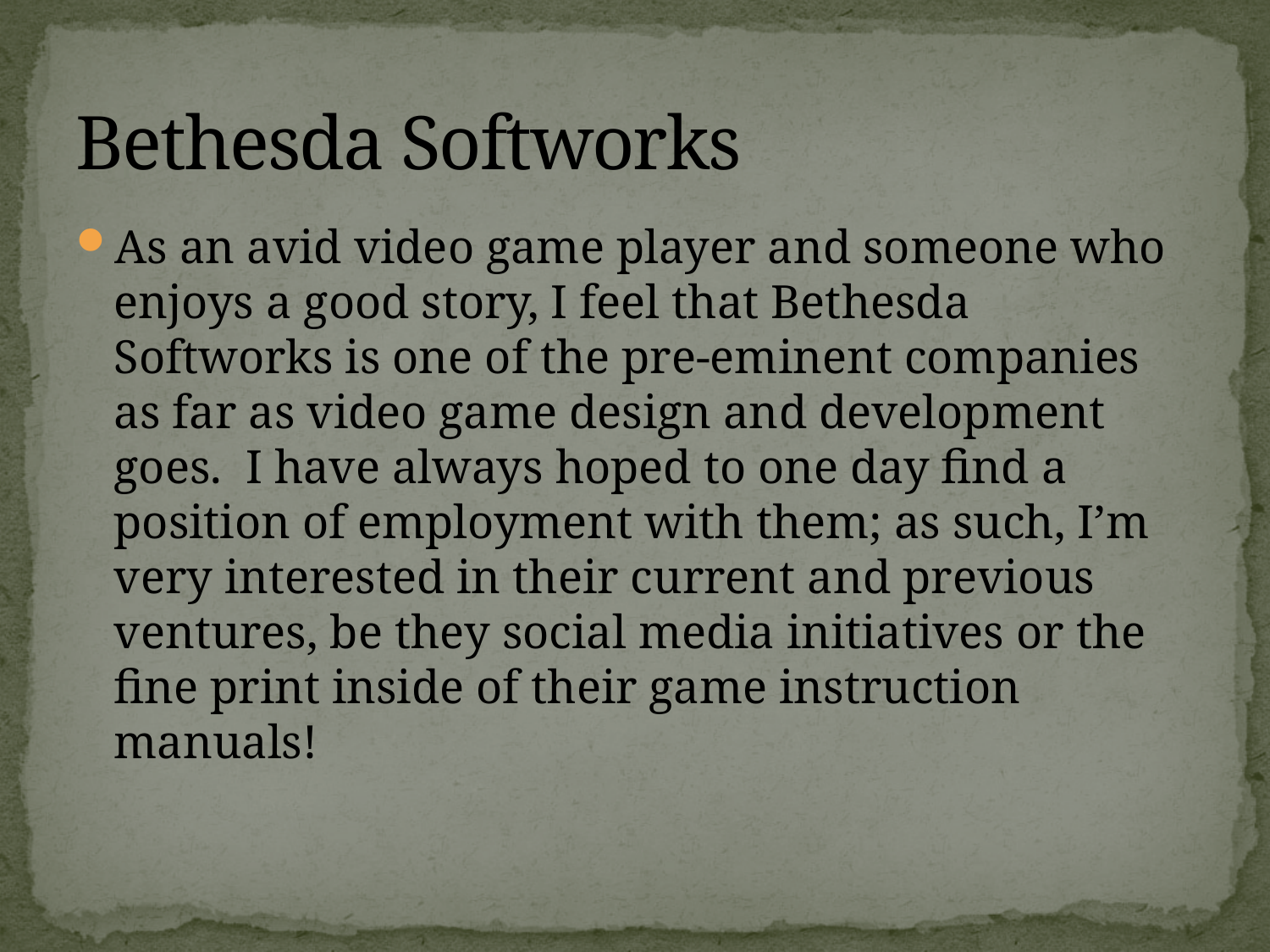

# Bethesda Softworks
As an avid video game player and someone who enjoys a good story, I feel that Bethesda Softworks is one of the pre-eminent companies as far as video game design and development goes.  I have always hoped to one day find a position of employment with them; as such, I’m very interested in their current and previous ventures, be they social media initiatives or the fine print inside of their game instruction manuals!